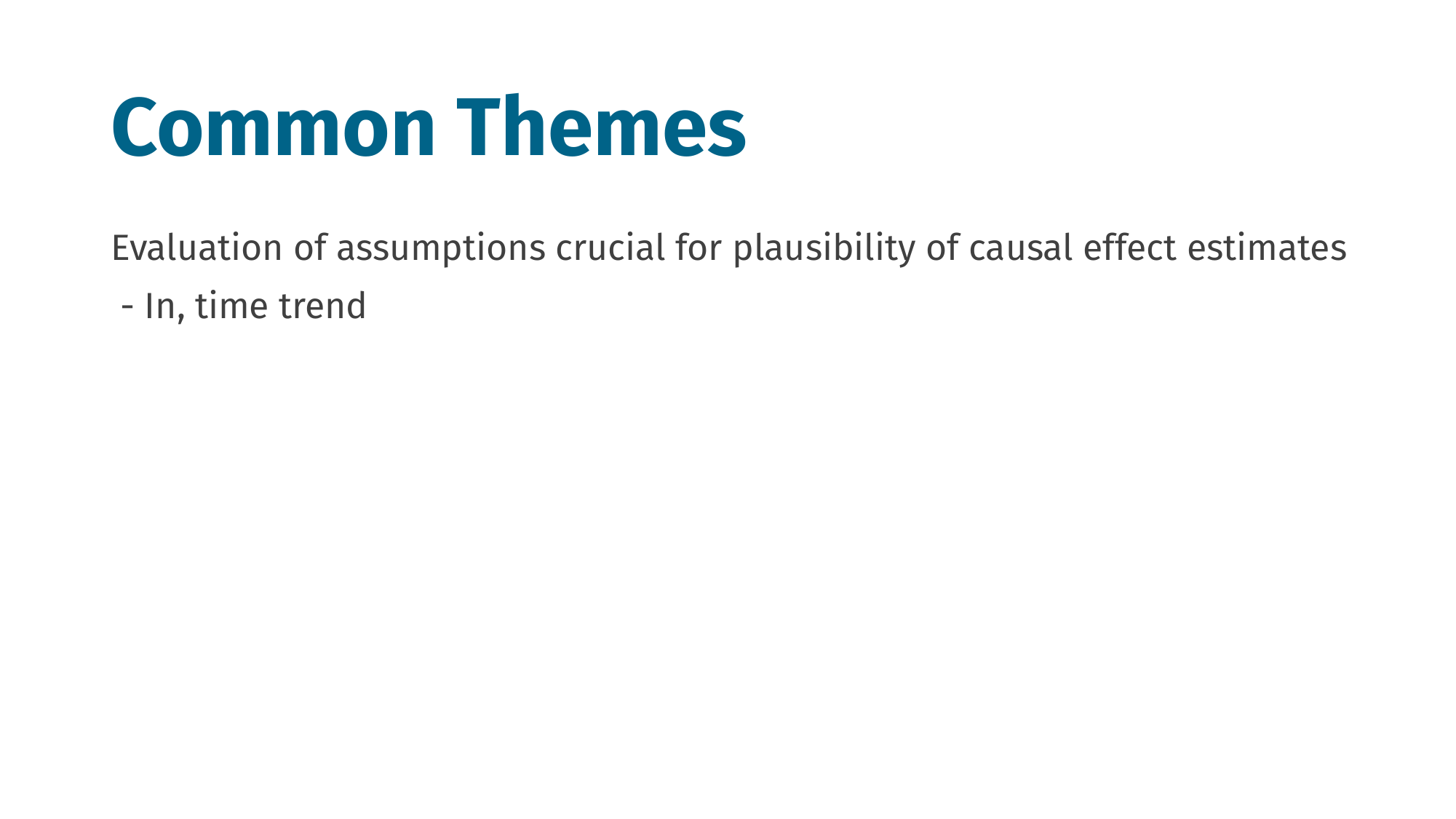

# Common Themes
Evaluation of assumptions crucial for plausibility of causal effect estimates
 - In, time trend